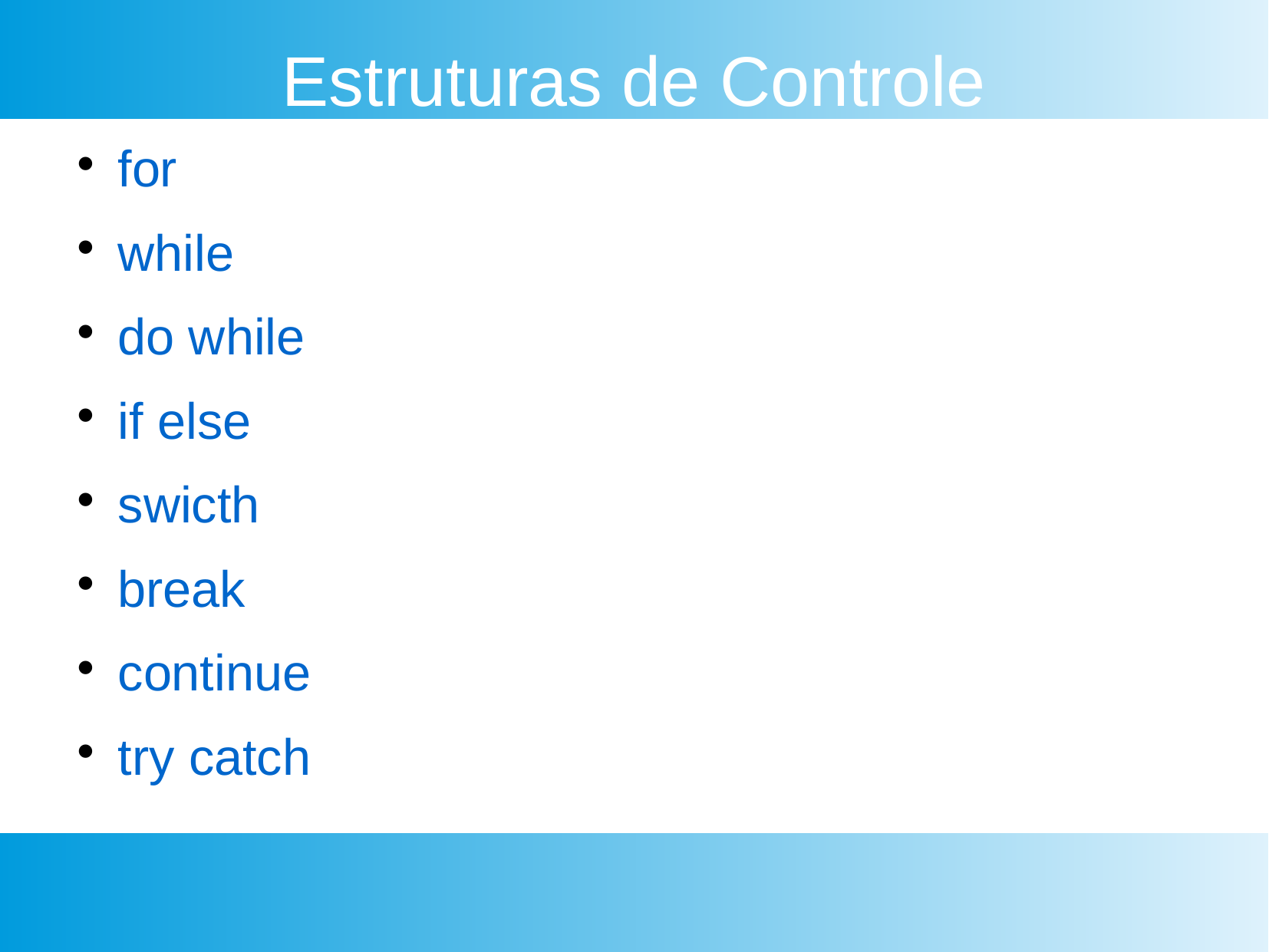

Estruturas de Controle
for
while
do while
if else
swicth
break
continue
try catch